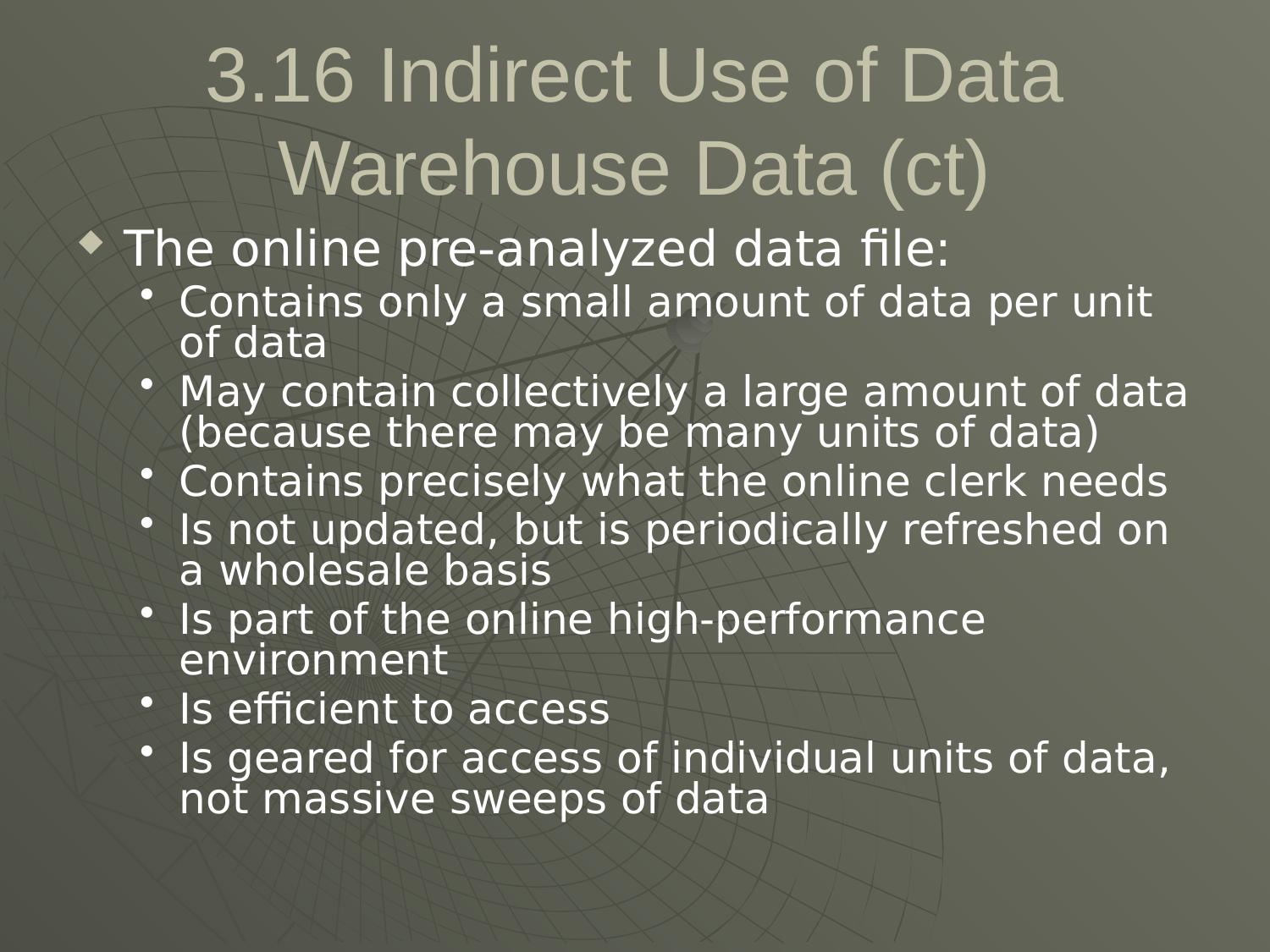

# 3.16 Indirect Use of Data Warehouse Data (ct)
The online pre-analyzed data file:
Contains only a small amount of data per unit of data
May contain collectively a large amount of data (because there may be many units of data)
Contains precisely what the online clerk needs
Is not updated, but is periodically refreshed on a wholesale basis
Is part of the online high-performance environment
Is efficient to access
Is geared for access of individual units of data, not massive sweeps of data